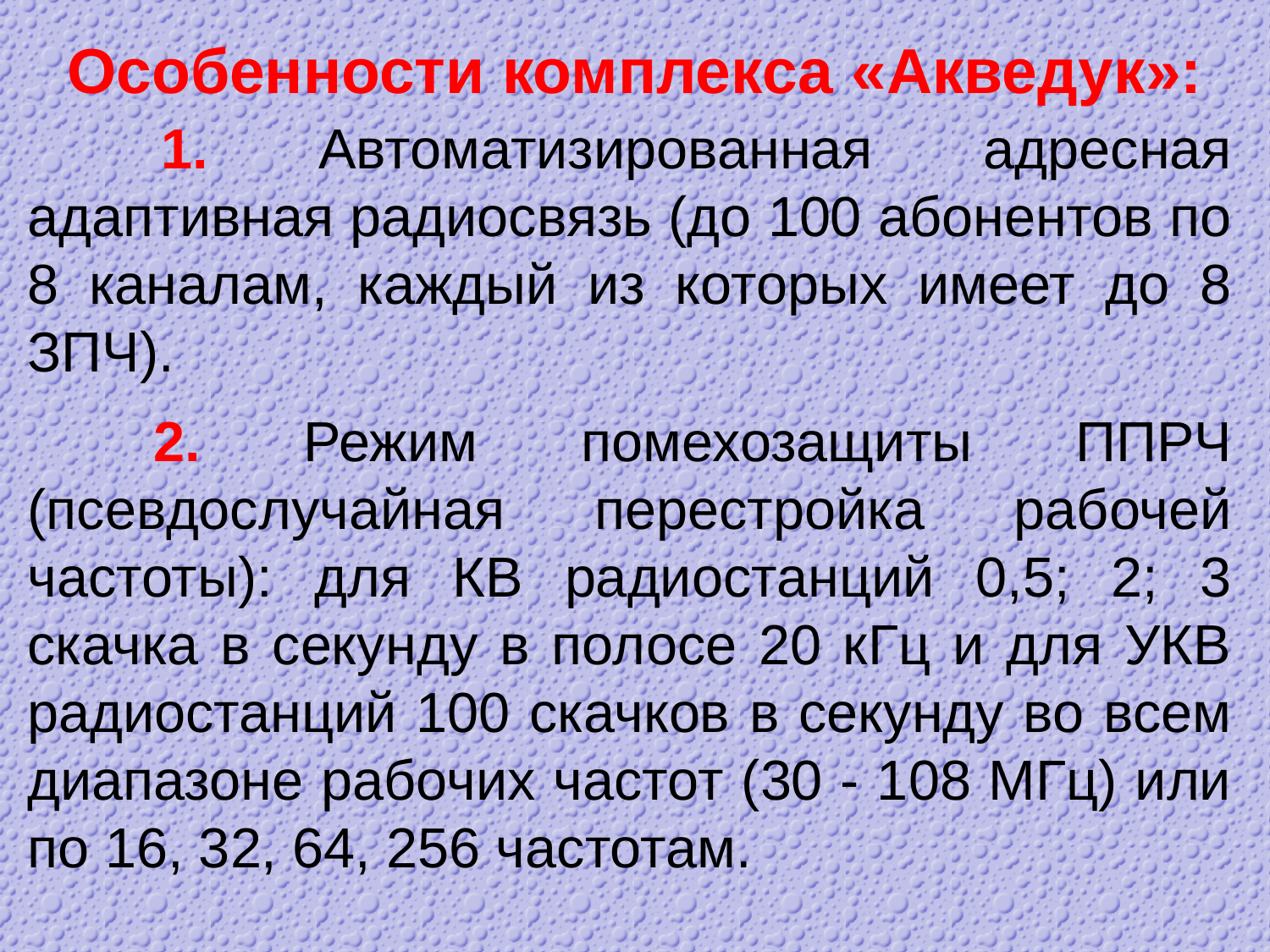

Особенности комплекса «Акведук»:
 1. Автоматизированная адресная адаптивная радиосвязь (до 100 абонентов по 8 каналам, каждый из которых имеет до 8 ЗПЧ).

 2. Режим помехозащиты ППРЧ (псевдослучайная перестройка рабочей частоты): для КВ радиостанций 0,5; 2; 3 скачка в секунду в полосе 20 кГц и для УКВ радиостанций 100 скачков в секунду во всем диапазоне рабочих частот (30 - 108 МГц) или по 16, 32, 64, 256 частотам.